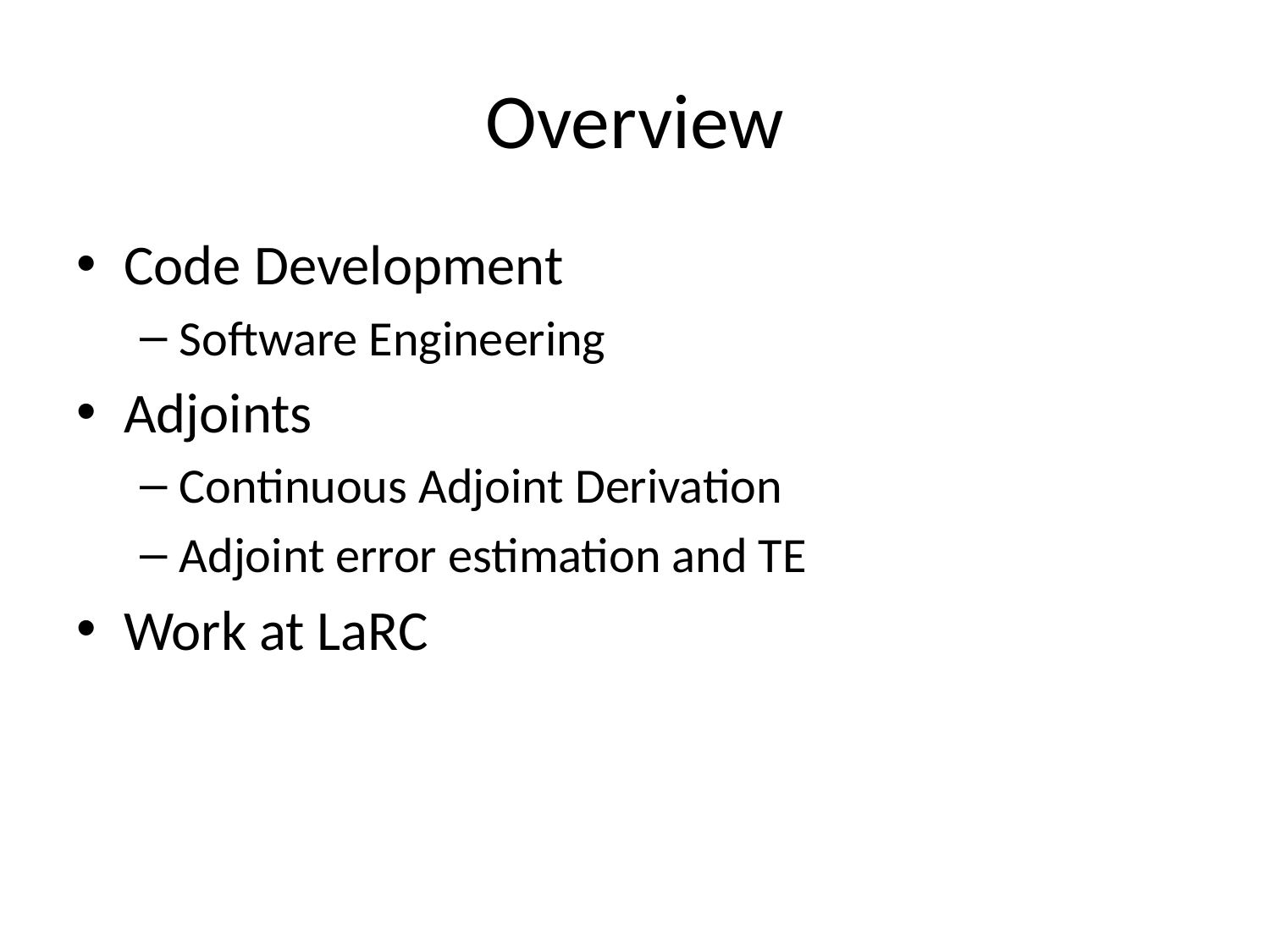

# Overview
Code Development
Software Engineering
Adjoints
Continuous Adjoint Derivation
Adjoint error estimation and TE
Work at LaRC